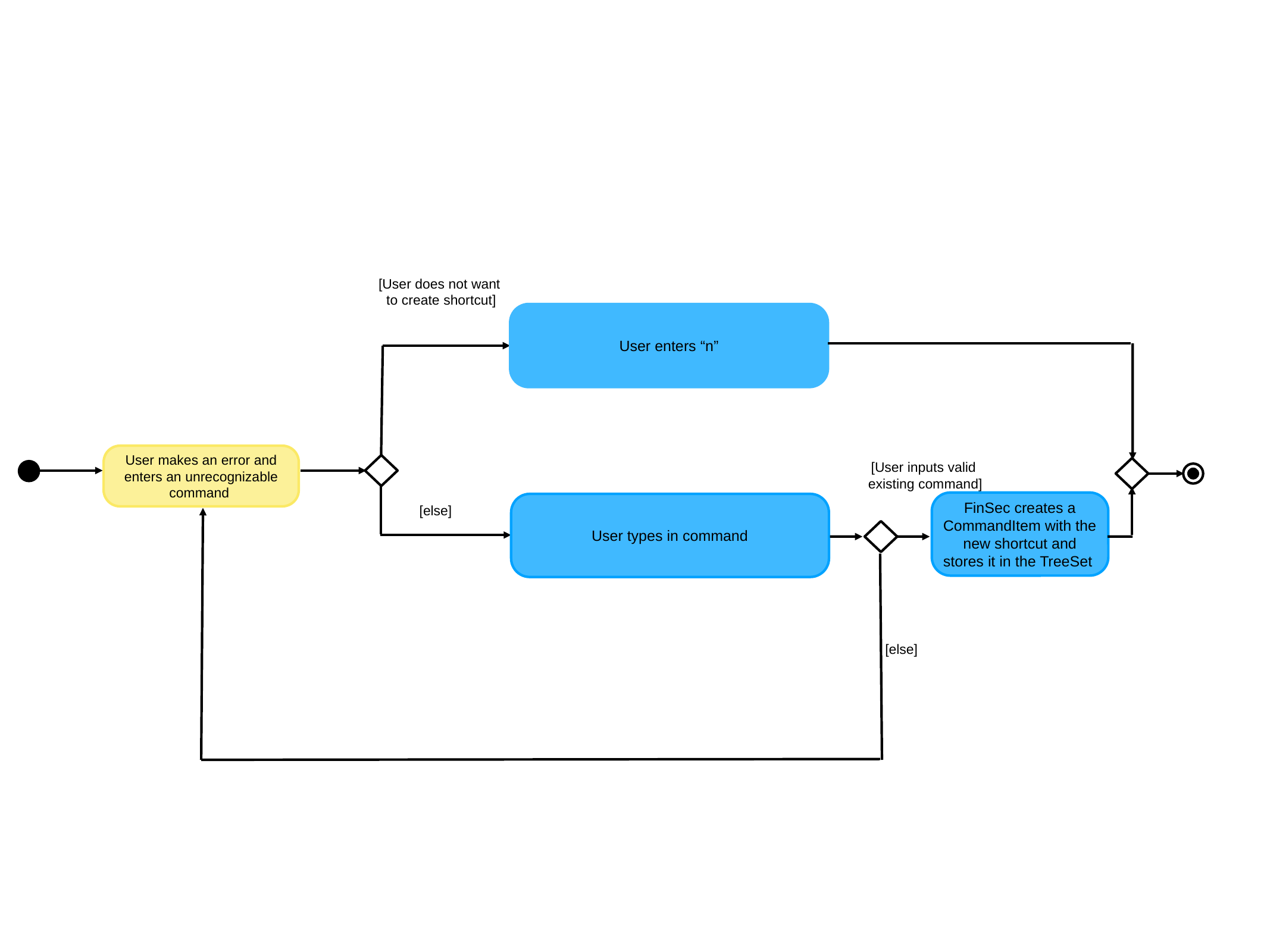

[User does not want
to create shortcut]
User enters “n”

User makes an error and enters an unrecognizable command
[User inputs valid
existing command]

FinSec creates a CommandItem with the new shortcut and stores it in the TreeSet
User types in command
[else]

[else]